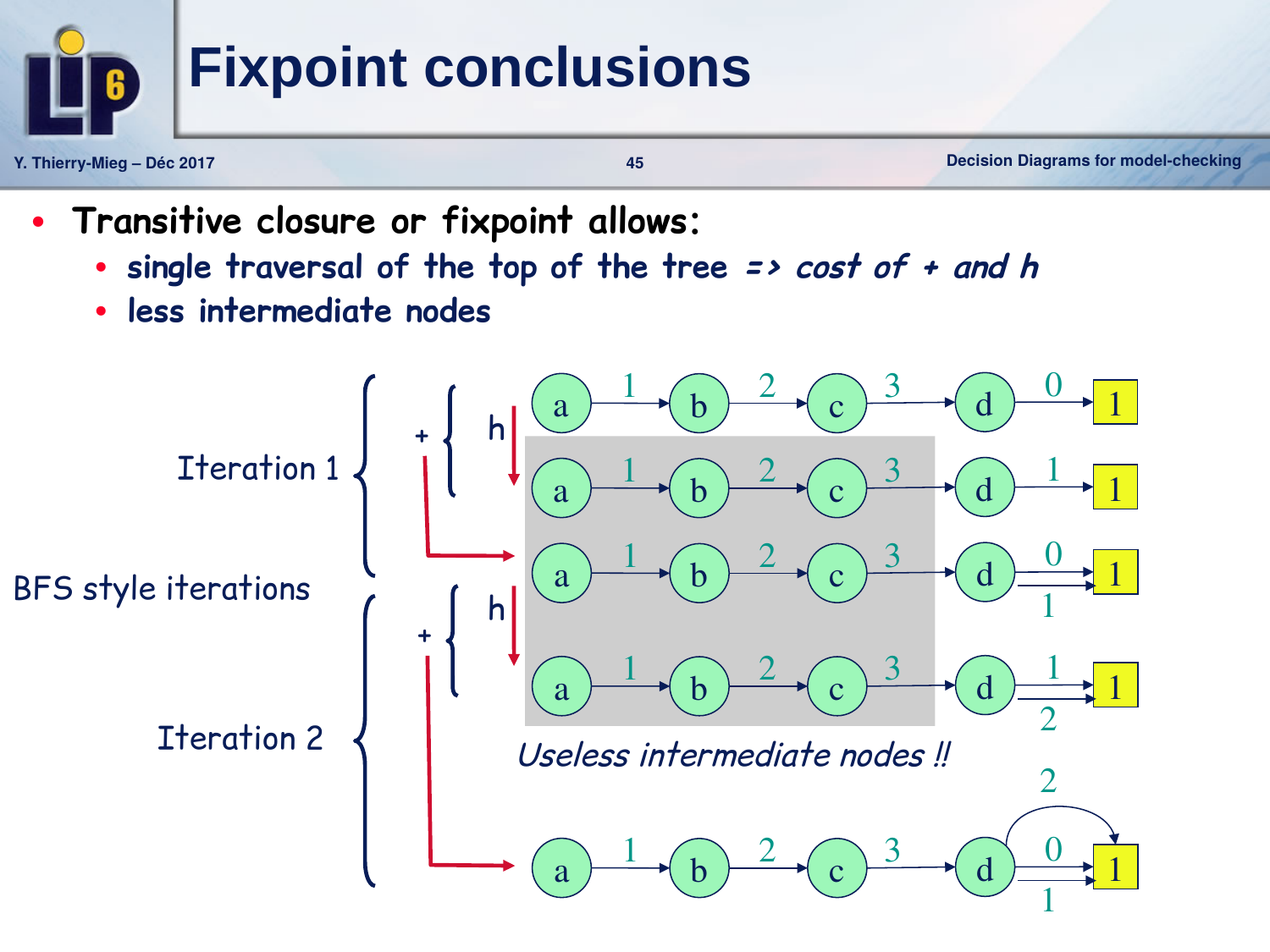

# Fixpoint conclusions
Transitive closure or fixpoint allows:
single traversal of the top of the tree => cost of + and h
less intermediate nodes
0
1
2
3
d
a
b
c
1

h

+

1
1
2
3
d
a
b
c
1
Iteration 1

0
1
2
3
d
a
b
c
1
1
BFS style iterations

h

+
1
1
2
3
d
a
b
c
1
2

Iteration 2
Useless intermediate nodes !!
2
0
1
2
3
d
a
b
c
1
1